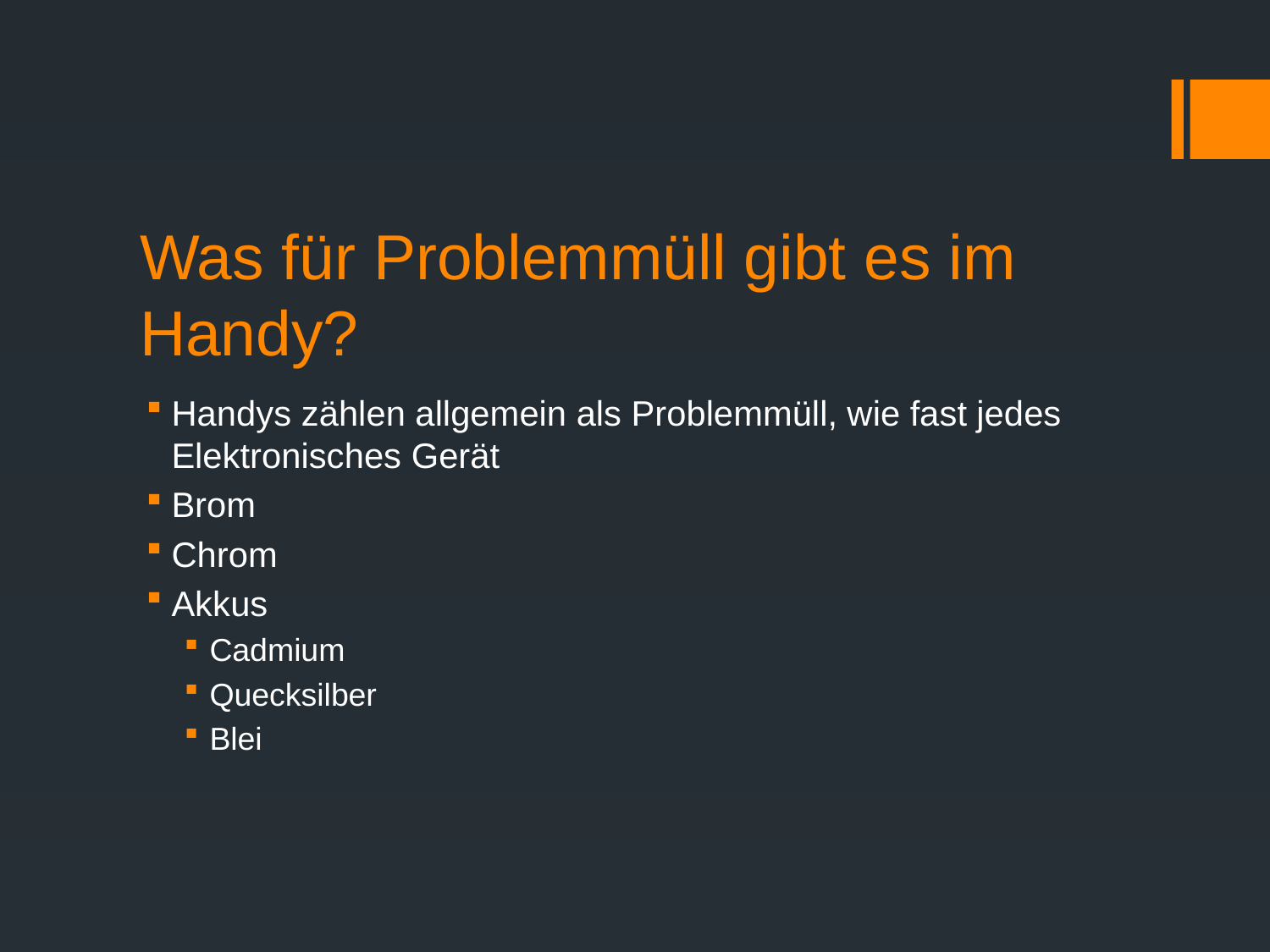

# Was für Problemmüll gibt es im Handy?
Handys zählen allgemein als Problemmüll, wie fast jedes Elektronisches Gerät
Brom
Chrom
Akkus
Cadmium
Quecksilber
Blei